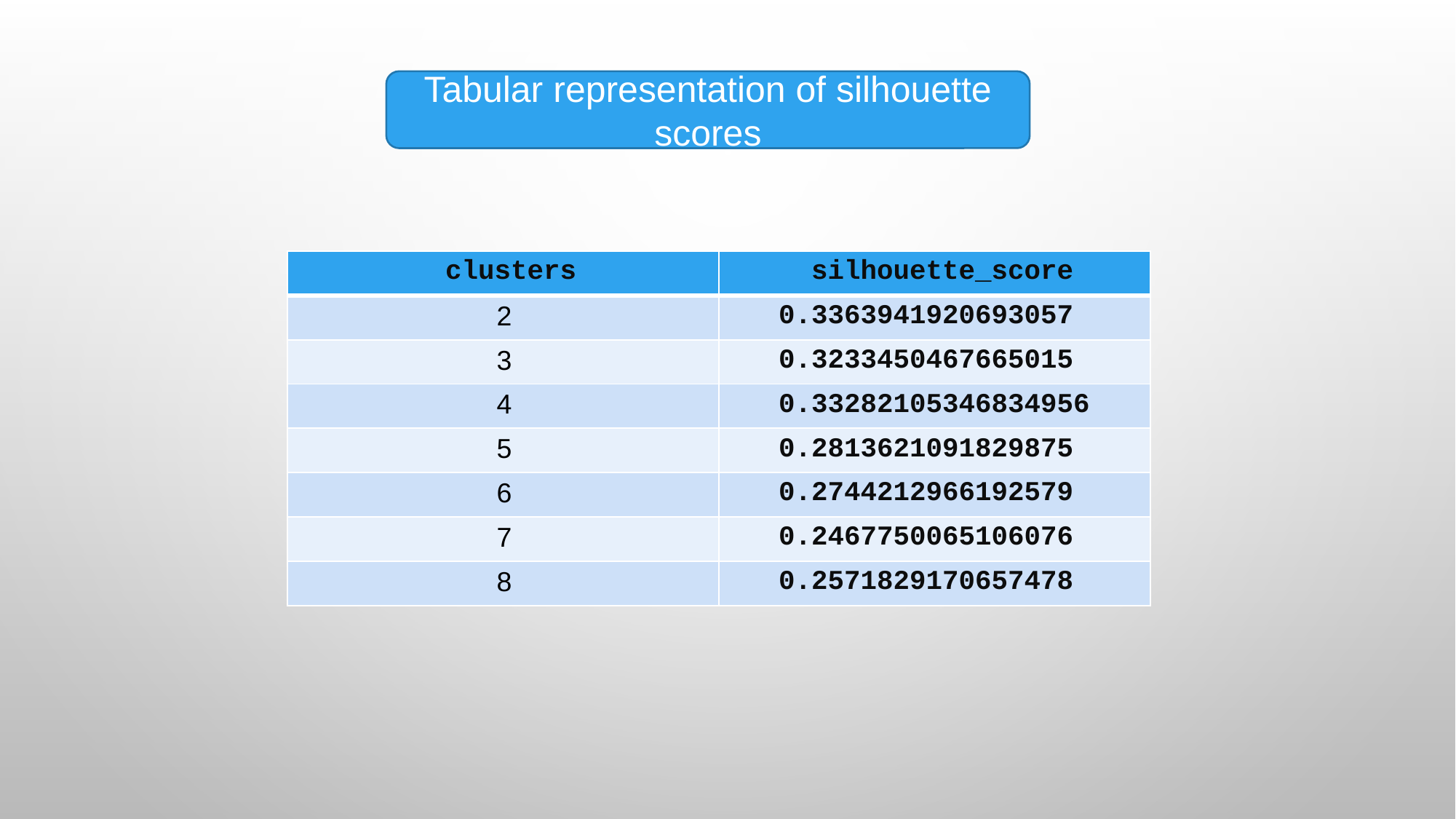

Tabular representation of silhouette scores
| clusters | silhouette\_score |
| --- | --- |
| 2 | 0.3363941920693057 |
| 3 | 0.3233450467665015 |
| 4 | 0.33282105346834956 |
| 5 | 0.2813621091829875 |
| 6 | 0.2744212966192579 |
| 7 | 0.2467750065106076 |
| 8 | 0.2571829170657478 |